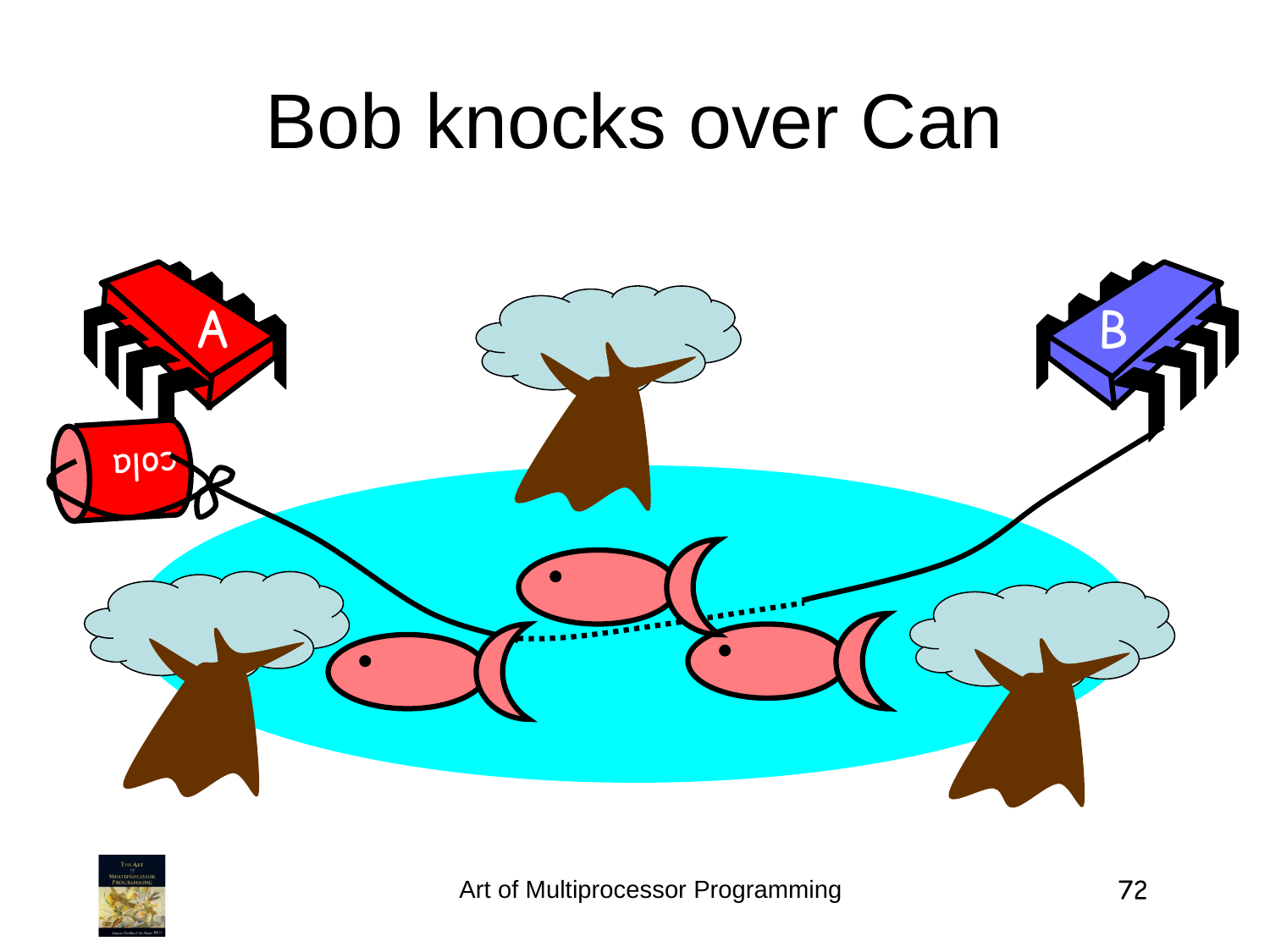

Bob knocks over Can

A
B

cola

Art of Multiprocessor Programming
72